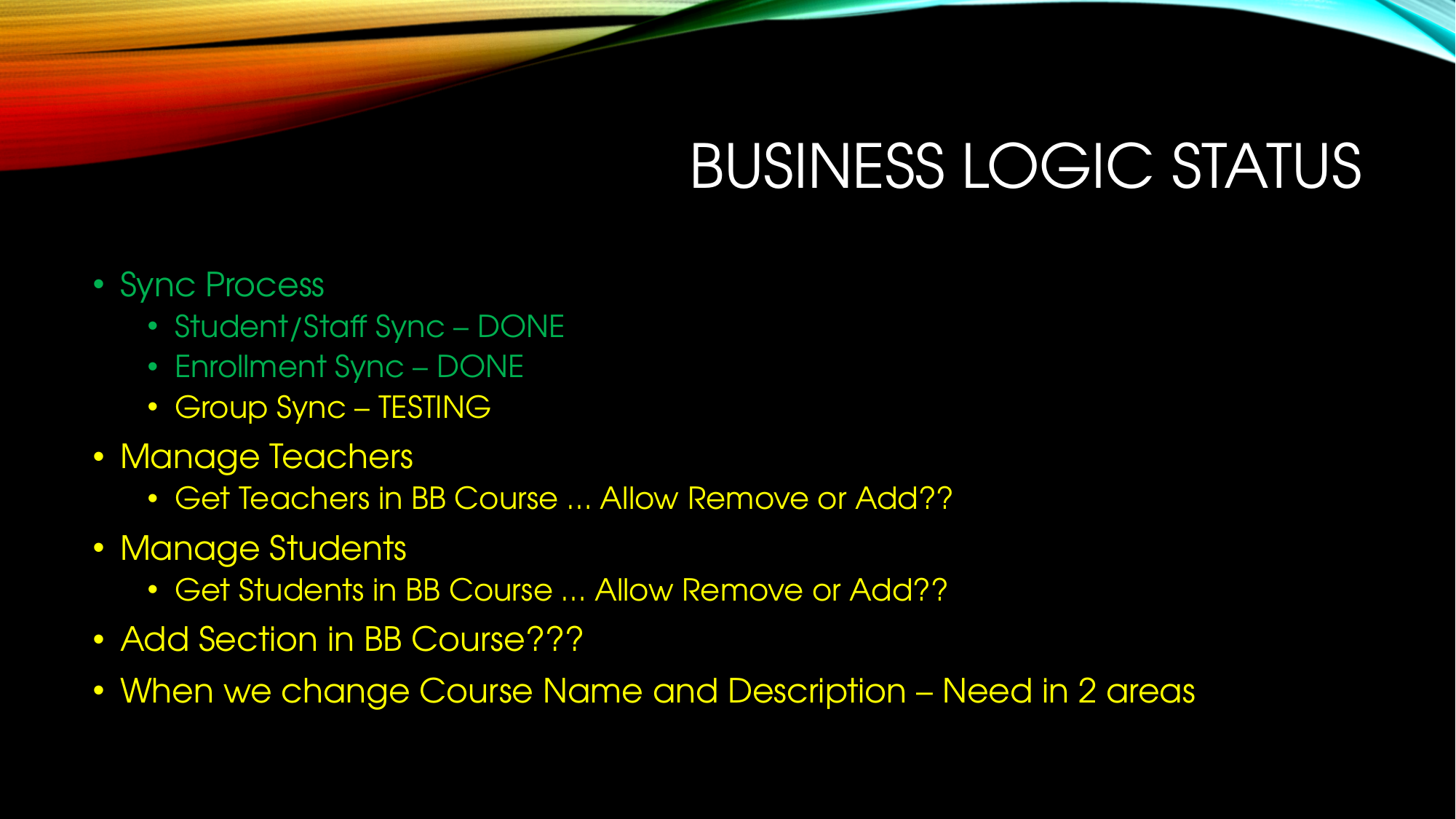

# BUSINESS LOGIC STATUS
Sync Process
Student/Staff Sync – DONE
Enrollment Sync – DONE
Group Sync – TESTING
Manage Teachers
Get Teachers in BB Course … Allow Remove or Add??
Manage Students
Get Students in BB Course … Allow Remove or Add??
Add Section in BB Course???
When we change Course Name and Description – Need in 2 areas